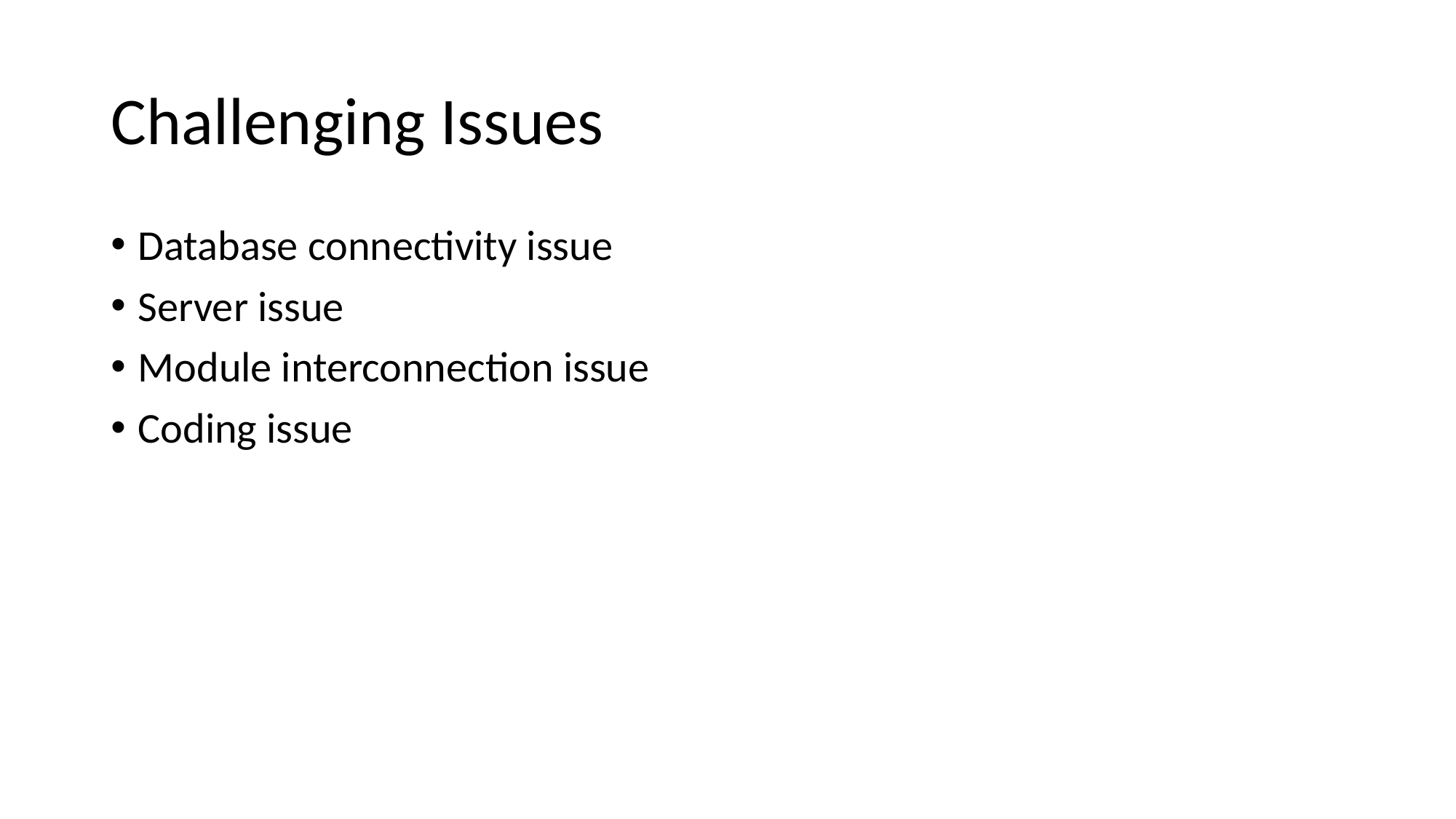

# Challenging Issues
Database connectivity issue
Server issue
Module interconnection issue
Coding issue